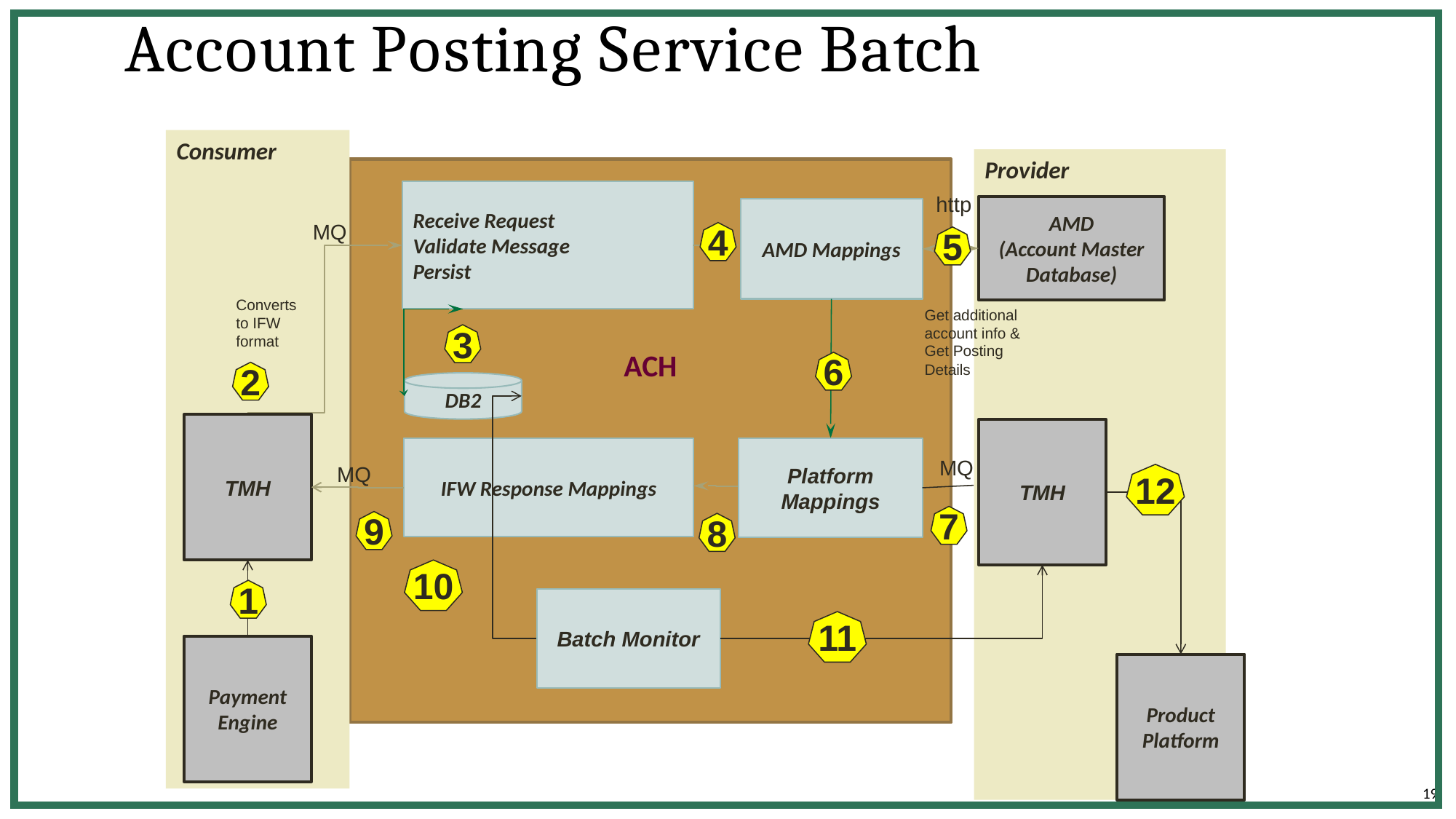

Account Posting Service Batch

Consumer
Provider

ACH
Receive Request
Validate Message
Persist
http
AMD
(Account Master Database)
AMD Mappings
MQ
4
5
Converts to IFW format
Get additional account info & Get Posting Details
3
6
2
DB2
TMH
TMH
IFW Response Mappings
Platform Mappings
MQ
MQ
12
7
9
8
10
1
Batch Monitor
11
Payment Engine
Product Platform